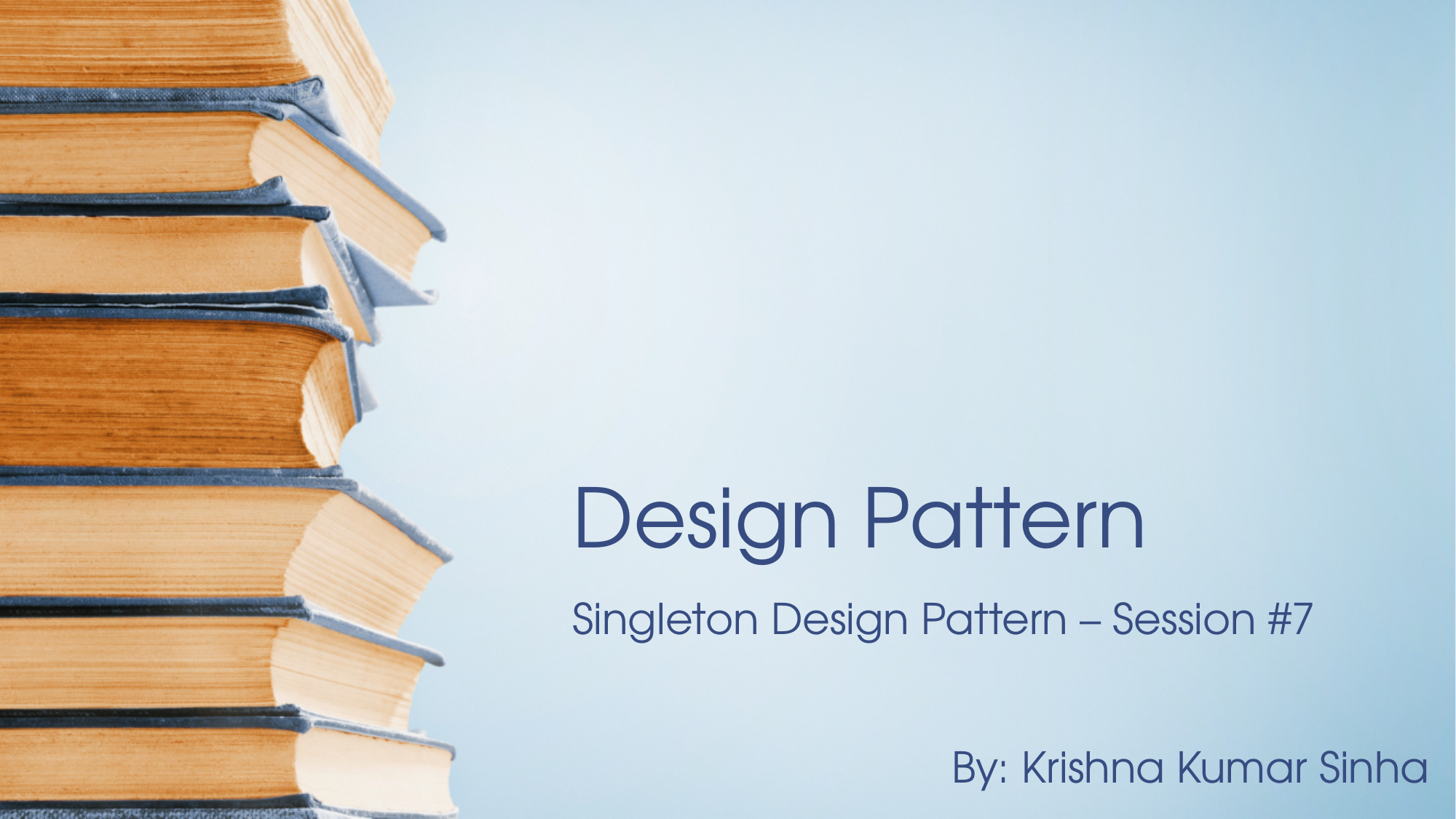

# Design Pattern
Singleton Design Pattern – Session #7
By: Krishna Kumar Sinha